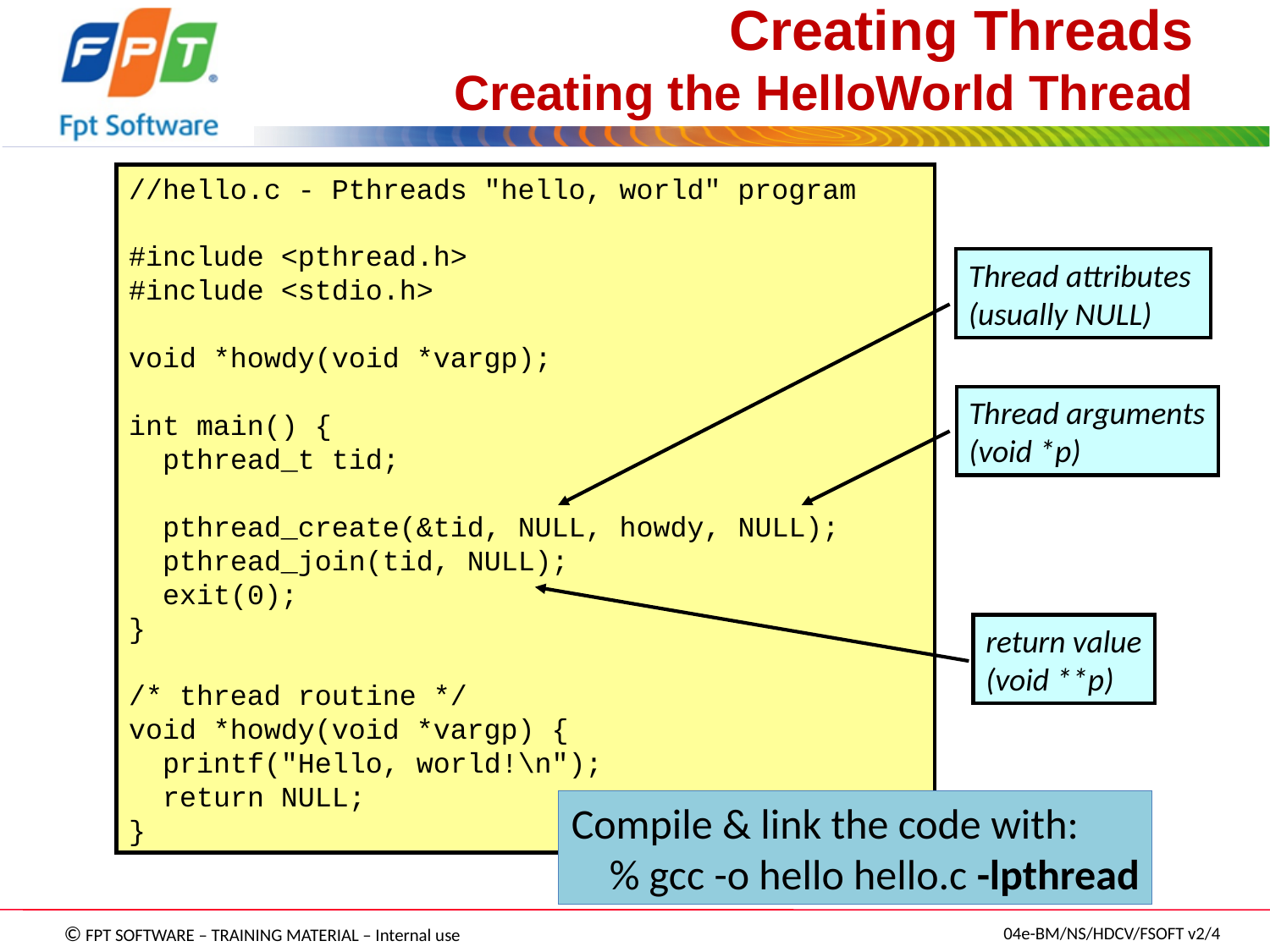

# Creating Threads Creating the HelloWorld Thread
//hello.c - Pthreads "hello, world" program

#include <pthread.h>
#include <stdio.h>

void *howdy(void *vargp);

int main() {
  pthread_t tid;

  pthread_create(&tid, NULL, howdy, NULL);
  pthread_join(tid, NULL);
  exit(0);
}

/* thread routine */
void *howdy(void *vargp) {
  printf("Hello, world!\n");
  return NULL;
}
Thread attributes
(usually NULL)

Thread arguments
(void *p)

return value
(void **p)
Compile & link the code with:
    % gcc -o hello hello.c -lpthread